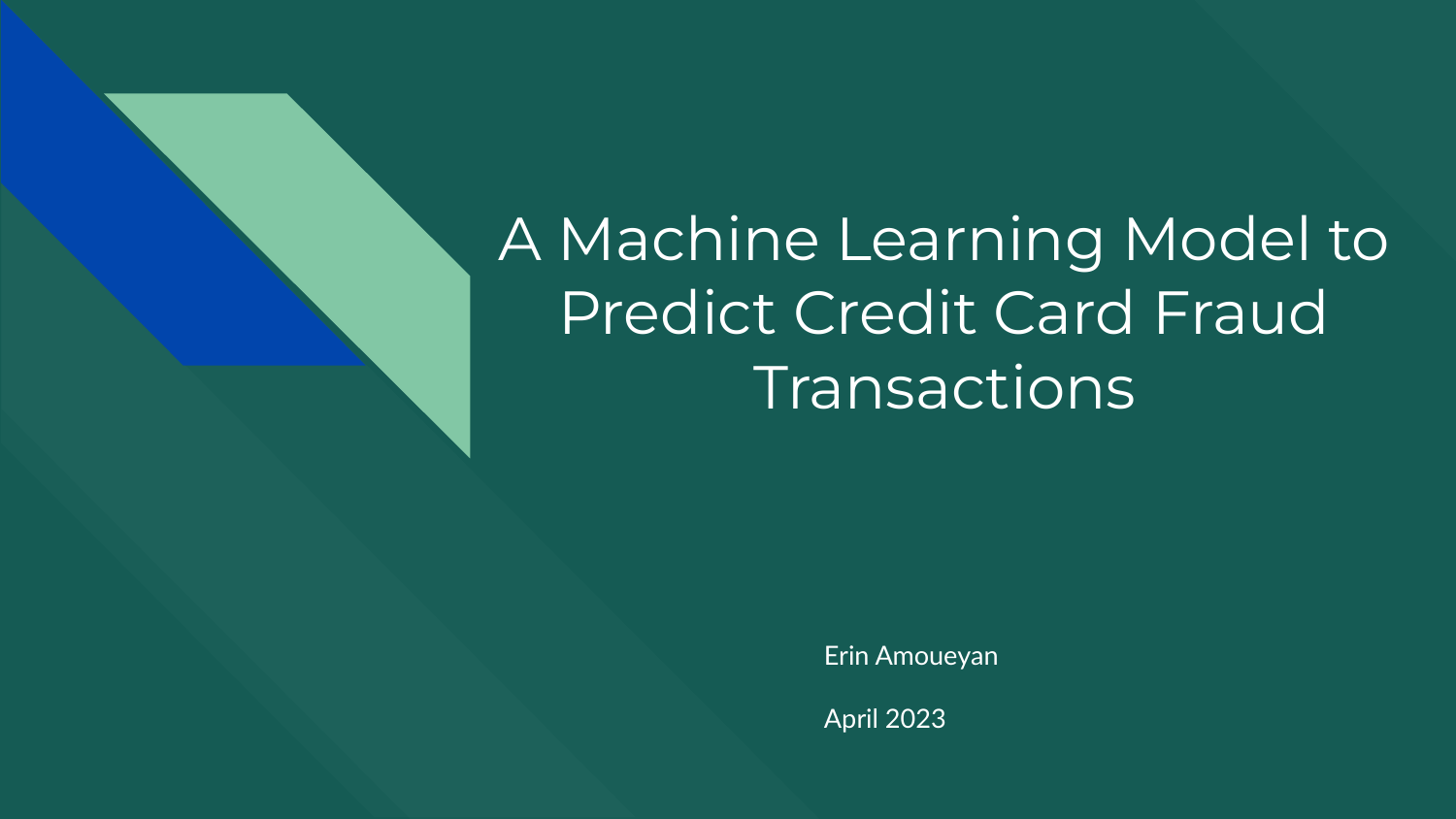

# A Machine Learning Model to Predict Credit Card Fraud Transactions
Erin Amoueyan

April 2023